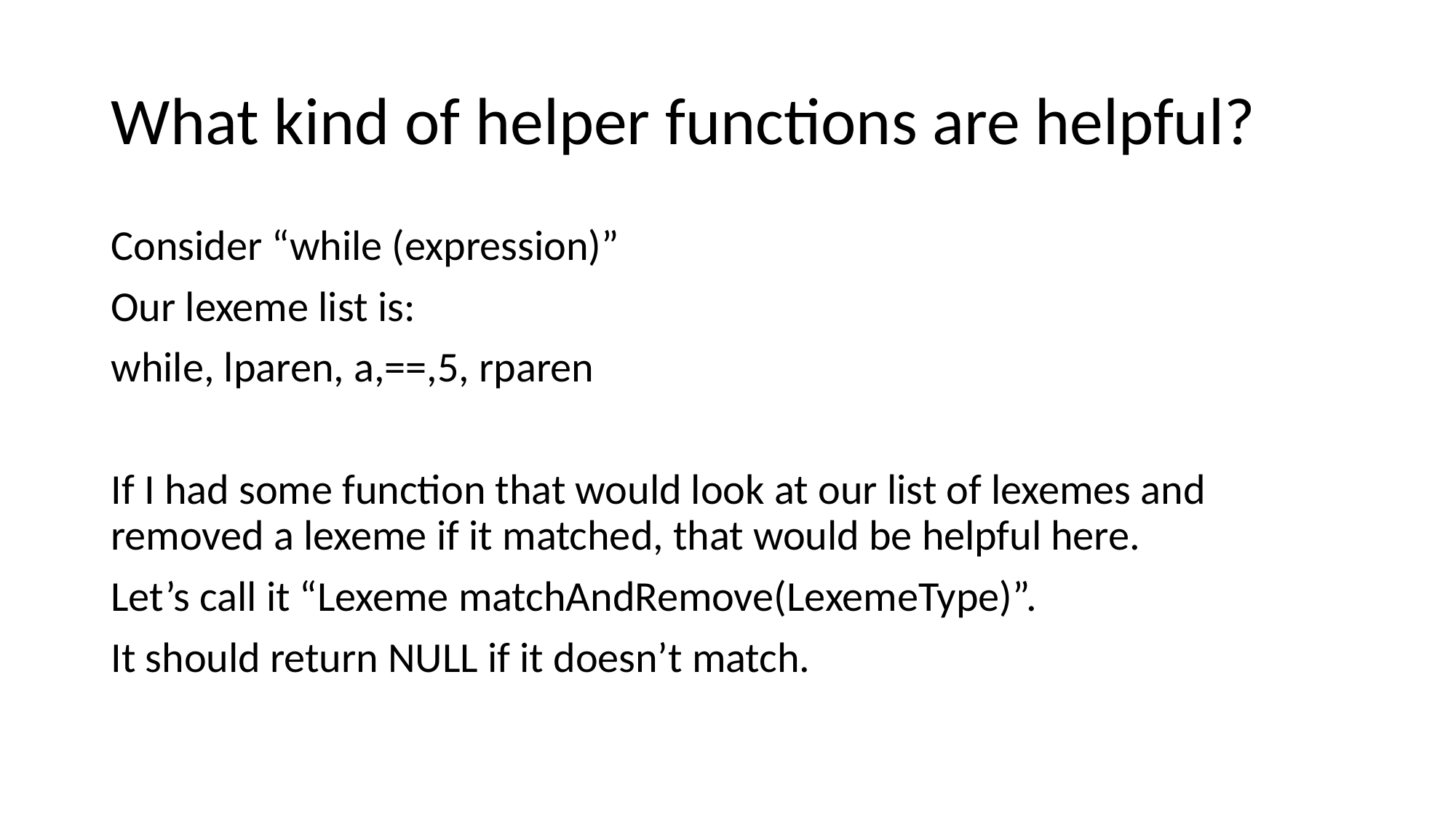

# What kind of helper functions are helpful?
Consider “while (expression)”
Our lexeme list is:
while, lparen, a,==,5, rparen

If I had some function that would look at our list of lexemes and removed a lexeme if it matched, that would be helpful here.
Let’s call it “Lexeme matchAndRemove(LexemeType)”.
It should return NULL if it doesn’t match.